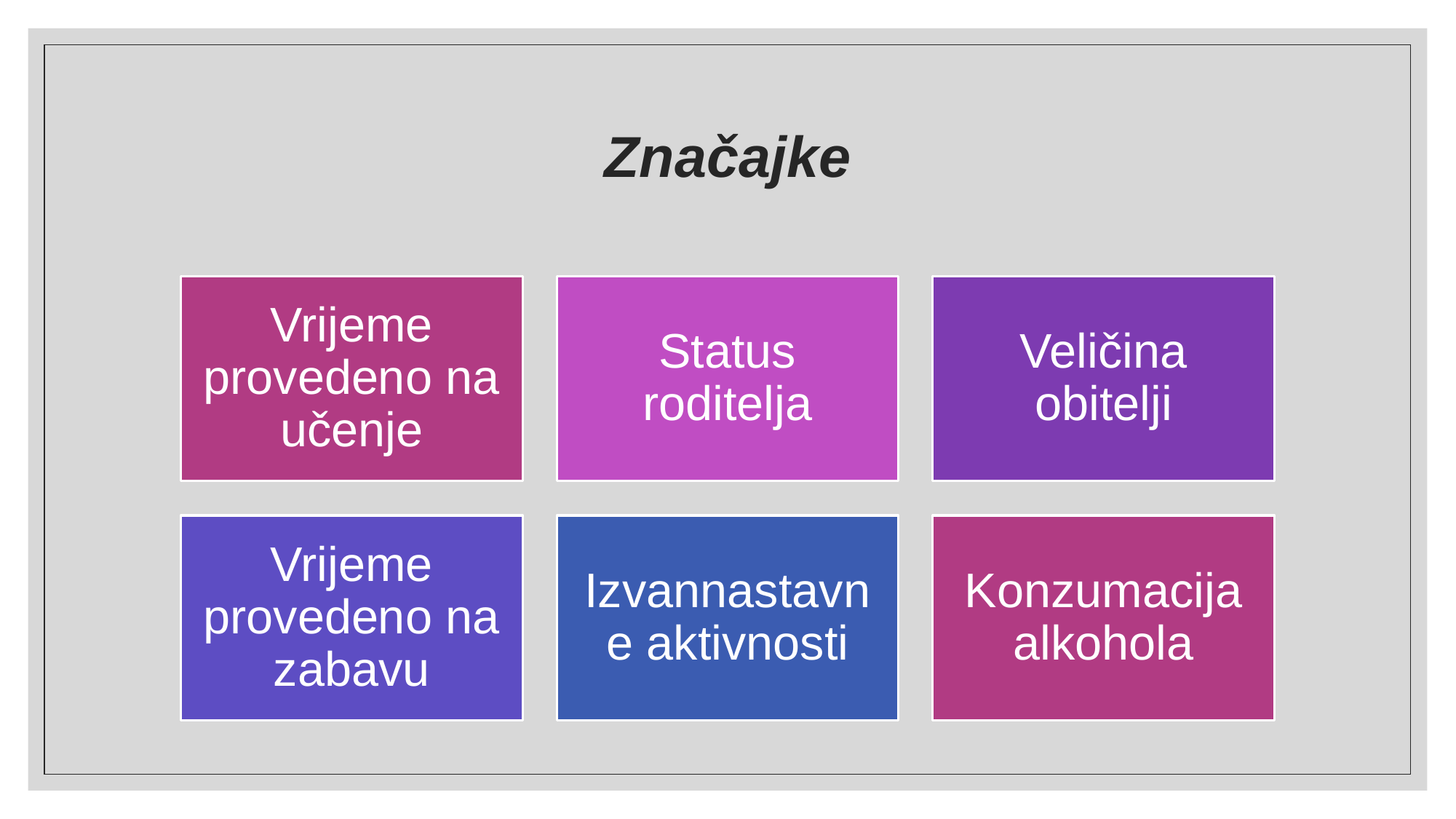

# Značajke
Vrijeme provedeno na učenje
Status roditelja
Veličina obitelji
Vrijeme provedeno na zabavu
Izvannastavne aktivnosti
Konzumacija alkohola